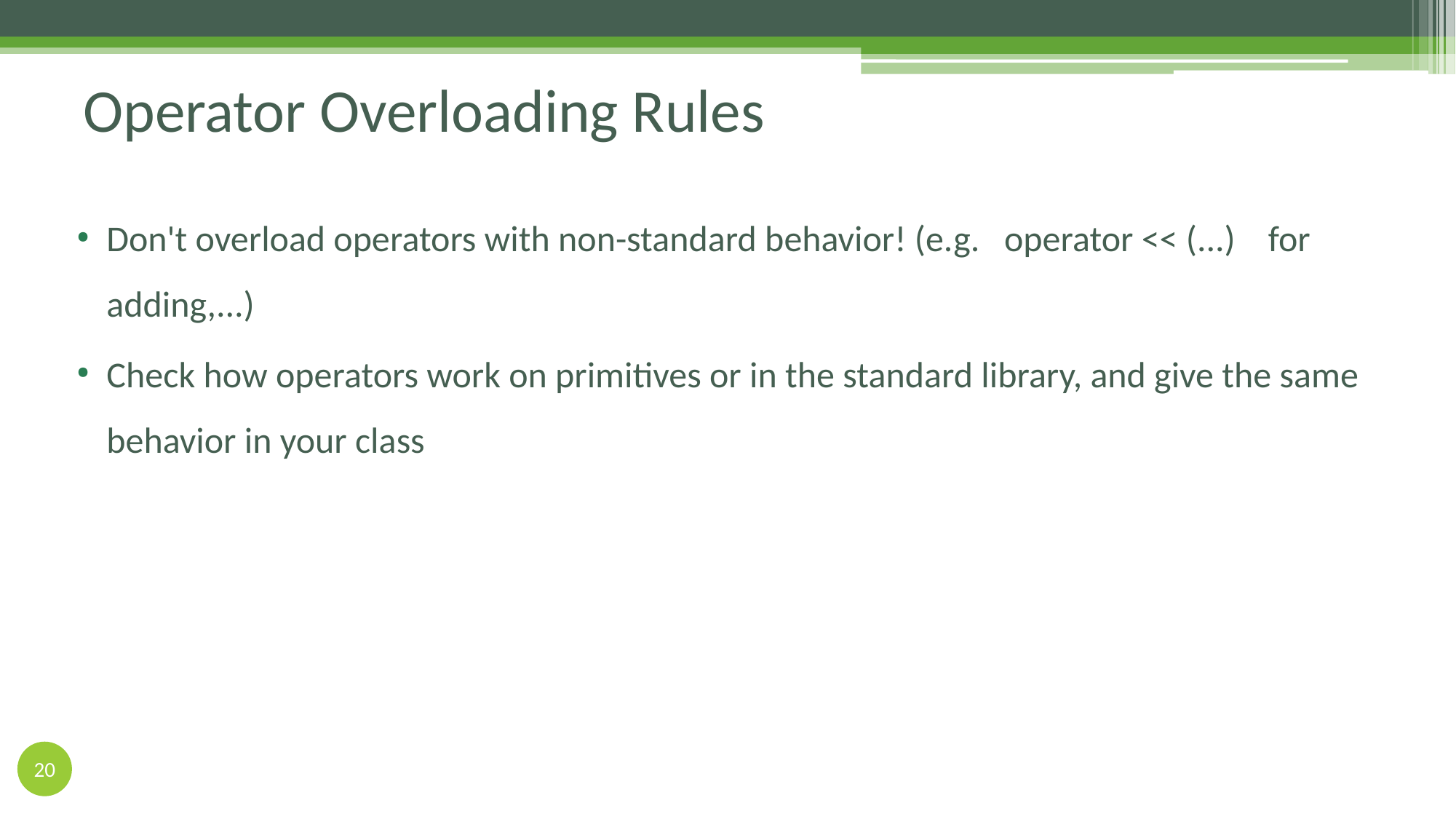

Operator Overloading Rules
Don't overload operators with non-standard behavior! (e.g.   operator << (...)    for adding,...)
Check how operators work on primitives or in the standard library, and give the same behavior in your class